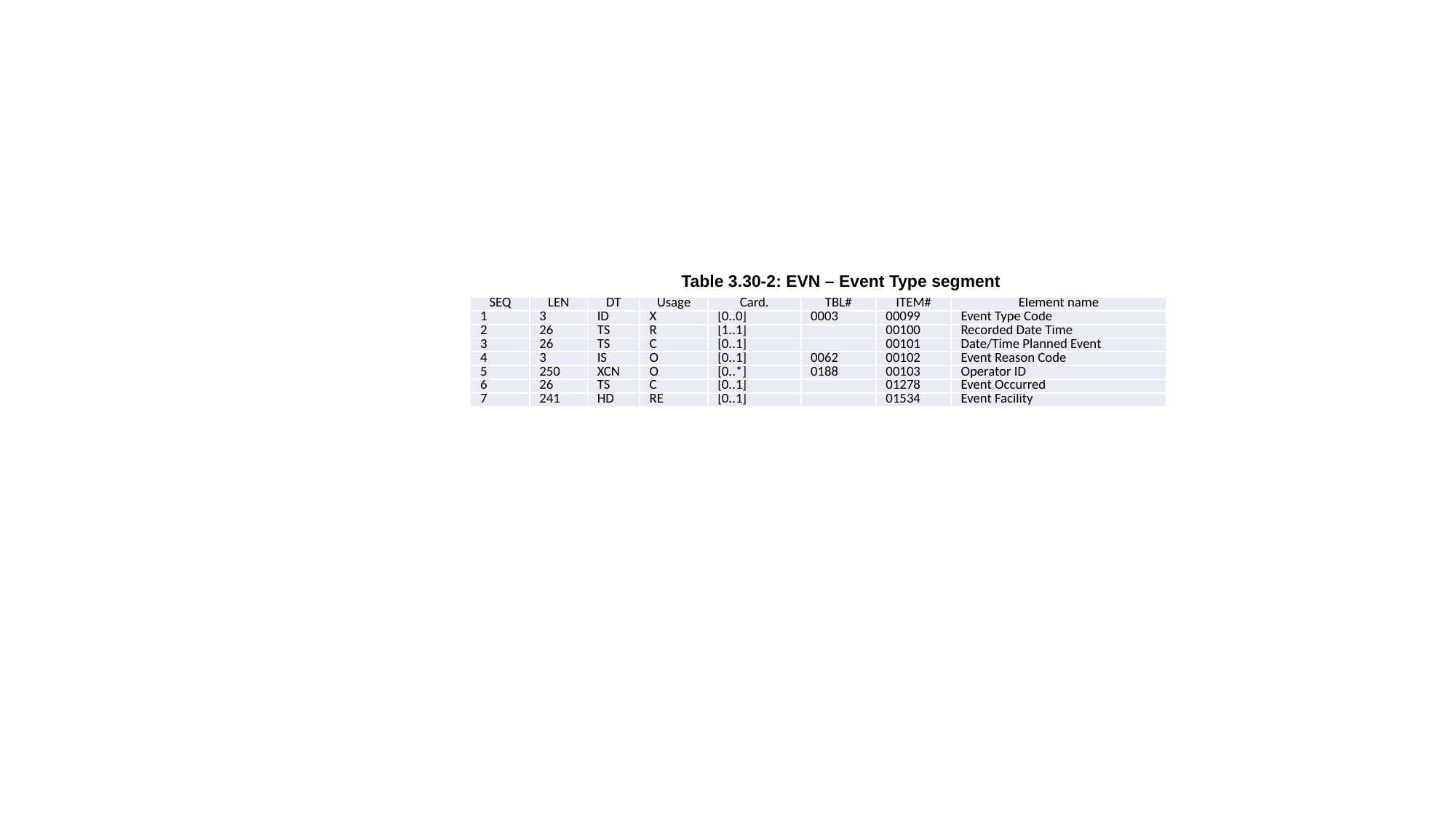

Table 3.30‑2: EVN – Event Type segment

| SEQ | LEN | DT | Usage | Card. | TBL# | ITEM# | Element name |
| --- | --- | --- | --- | --- | --- | --- | --- |
| 1 | 3 | ID | X | [0..0] | 0003 | 00099 | Event Type Code |
| 2 | 26 | TS | R | [1..1] |  | 00100 | Recorded Date Time |
| 3 | 26 | TS | C | [0..1] |  | 00101 | Date/Time Planned Event |
| 4 | 3 | IS | O | [0..1] | 0062 | 00102 | Event Reason Code |
| 5 | 250 | XCN | O | [0..\*] | 0188 | 00103 | Operator ID |
| 6 | 26 | TS | C | [0..1] |  | 01278 | Event Occurred |
| 7 | 241 | HD | RE | [0..1] |  | 01534 | Event Facility |